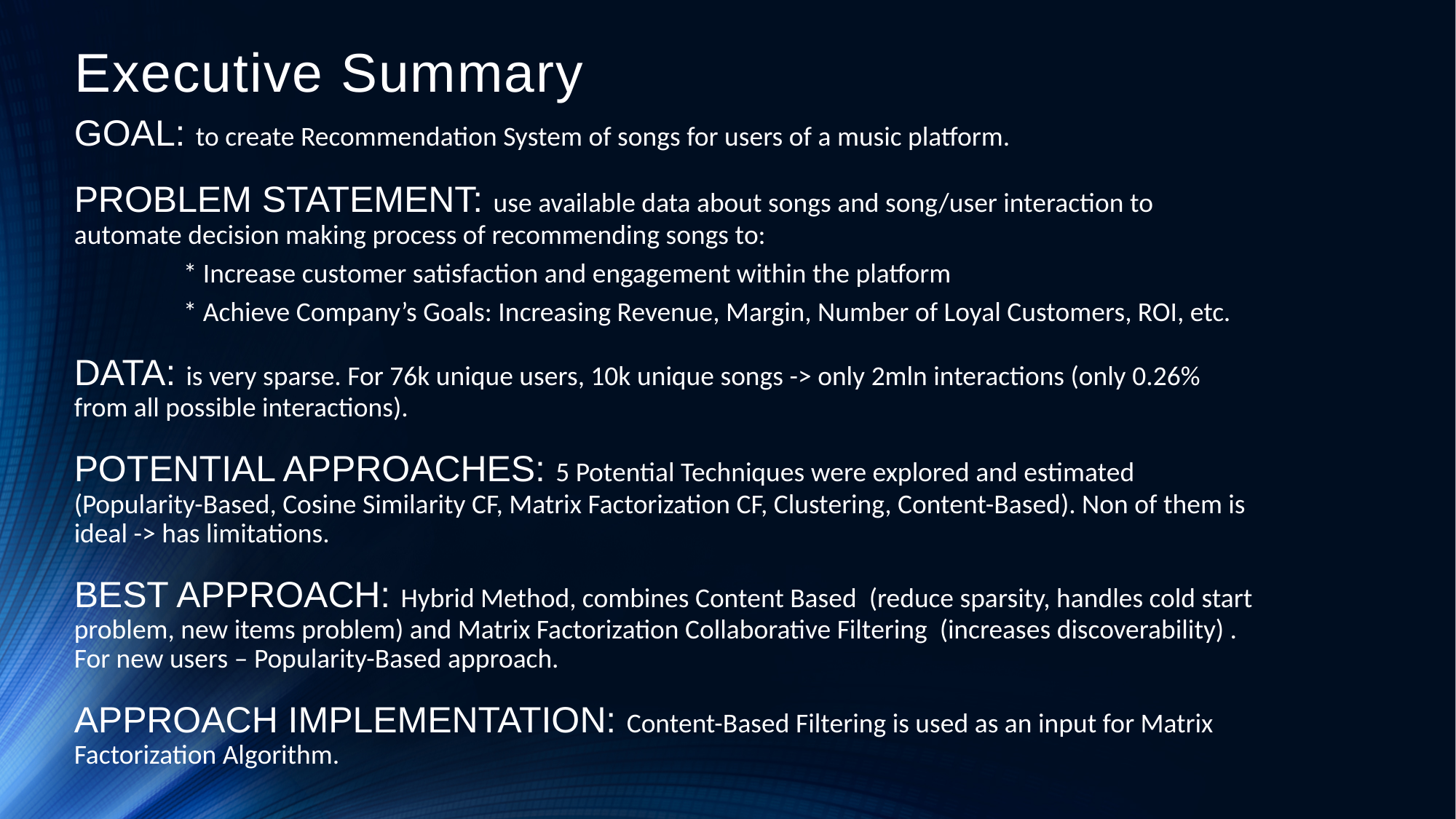

# Executive Summary
GOAL: to create Recommendation System of songs for users of a music platform.
PROBLEM STATEMENT: use available data about songs and song/user interaction to automate decision making process of recommending songs to:
	* Increase customer satisfaction and engagement within the platform
	* Achieve Company’s Goals: Increasing Revenue, Margin, Number of Loyal Customers, ROI, etc.
DATA: is very sparse. For 76k unique users, 10k unique songs -> only 2mln interactions (only 0.26% from all possible interactions).
POTENTIAL APPROACHES: 5 Potential Techniques were explored and estimated (Popularity-Based, Cosine Similarity CF, Matrix Factorization CF, Clustering, Content-Based). Non of them is ideal -> has limitations.
BEST APPROACH: Hybrid Method, combines Content Based  (reduce sparsity, handles cold start problem, new items problem) and Matrix Factorization Collaborative Filtering  (increases discoverability) . For new users – Popularity-Based approach.
APPROACH IMPLEMENTATION: Content-Based Filtering is used as an input for Matrix Factorization Algorithm.